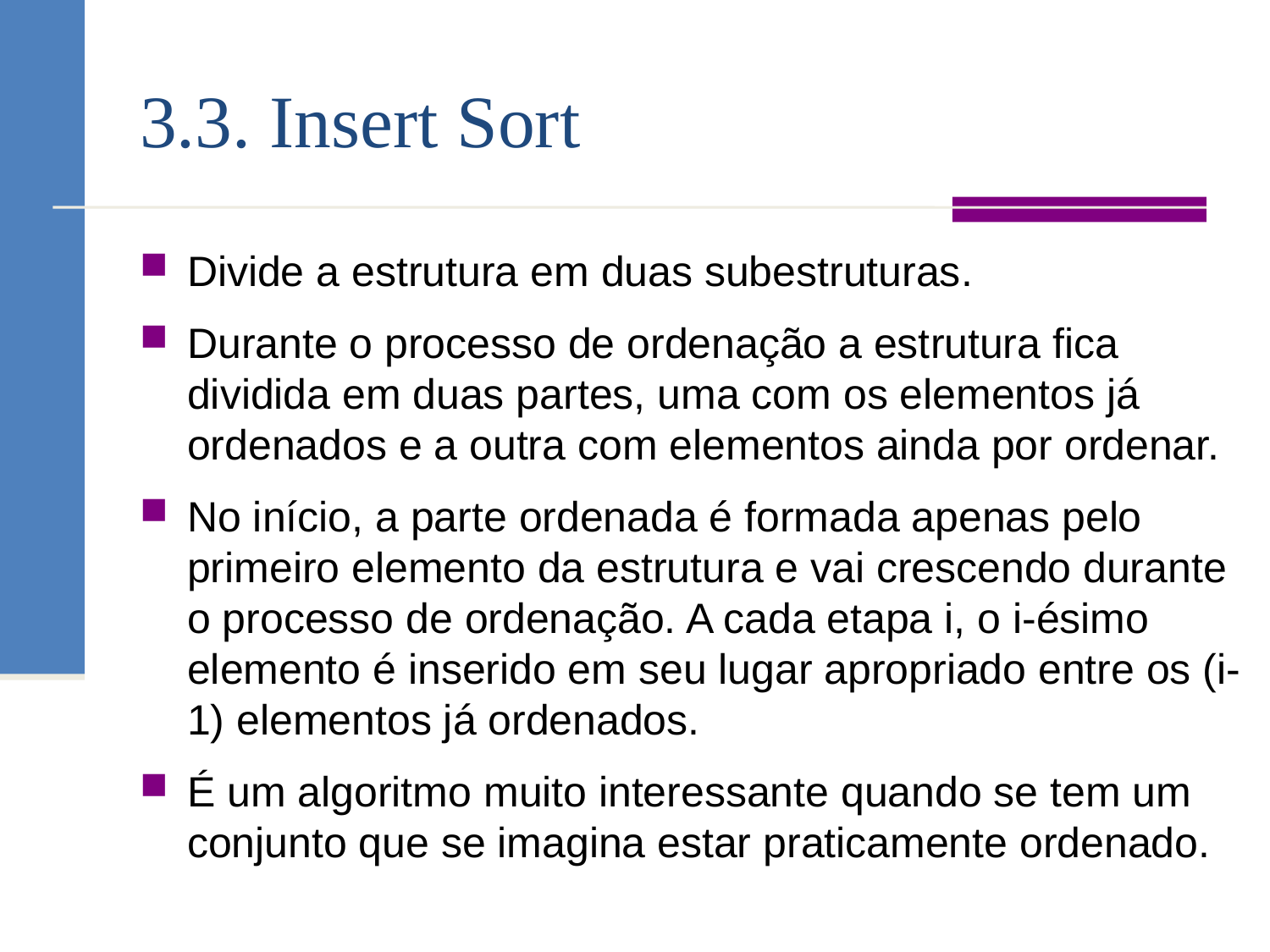

# 3.3. Insert Sort
Divide a estrutura em duas subestruturas.
Durante o processo de ordenação a estrutura fica dividida em duas partes, uma com os elementos já ordenados e a outra com elementos ainda por ordenar.
No início, a parte ordenada é formada apenas pelo primeiro elemento da estrutura e vai crescendo durante o processo de ordenação. A cada etapa i, o i-ésimo elemento é inserido em seu lugar apropriado entre os (i-1) elementos já ordenados.
É um algoritmo muito interessante quando se tem um conjunto que se imagina estar praticamente ordenado.